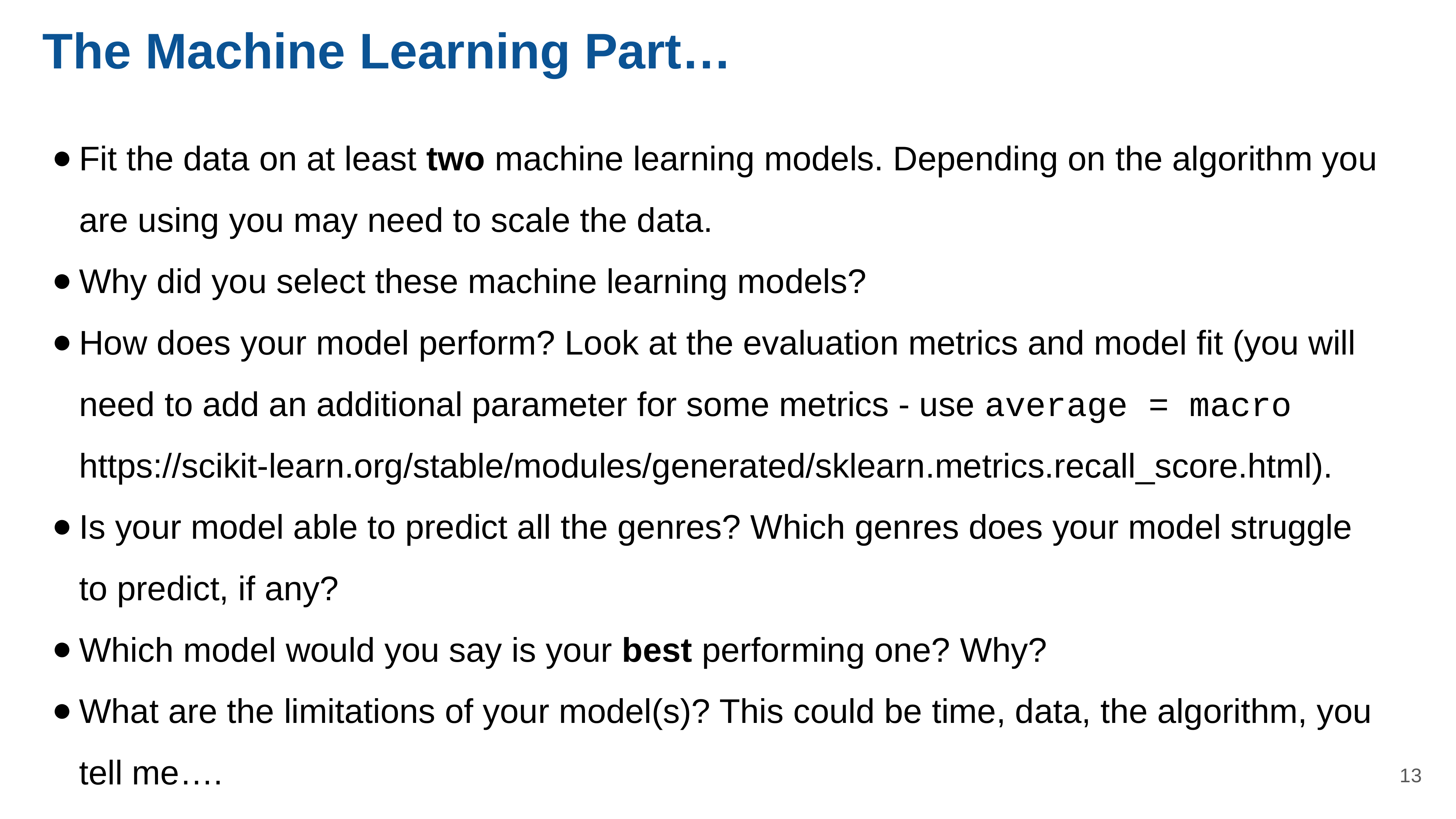

# The Machine Learning Part…

Fit the data on at least two machine learning models. Depending on the algorithm you are using you may need to scale the data.
Why did you select these machine learning models?
How does your model perform? Look at the evaluation metrics and model fit (you will need to add an additional parameter for some metrics - use average = macro  https://scikit-learn.org/stable/modules/generated/sklearn.metrics.recall_score.html).
Is your model able to predict all the genres? Which genres does your model struggle to predict, if any?
Which model would you say is your best performing one? Why?
What are the limitations of your model(s)? This could be time, data, the algorithm, you tell me….

13